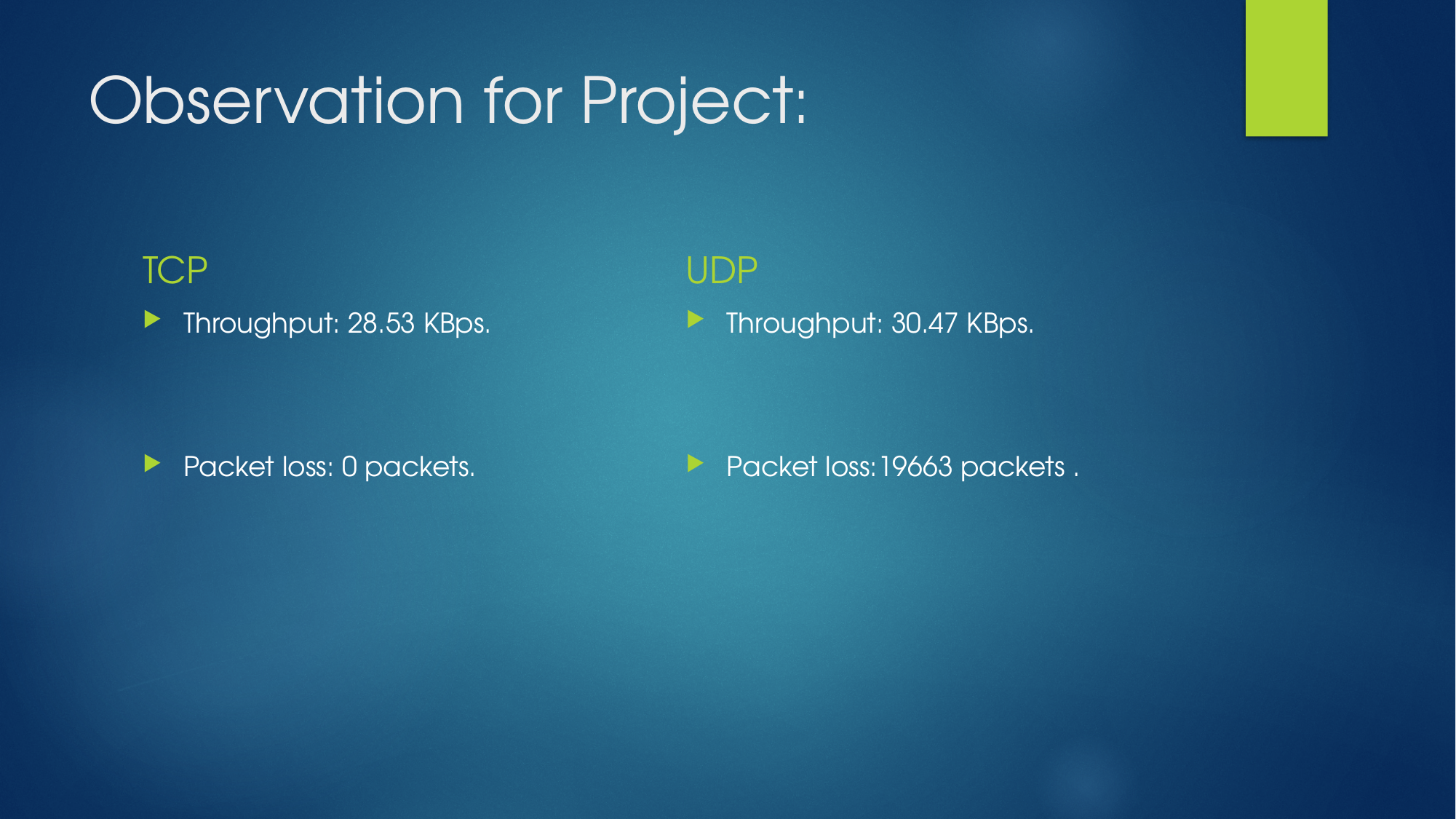

# Observation for Project:
TCP
UDP
Throughput: 28.53 KBps.

Packet loss: 0 packets.
Throughput: 30.47 KBps.

Packet loss:19663 packets .